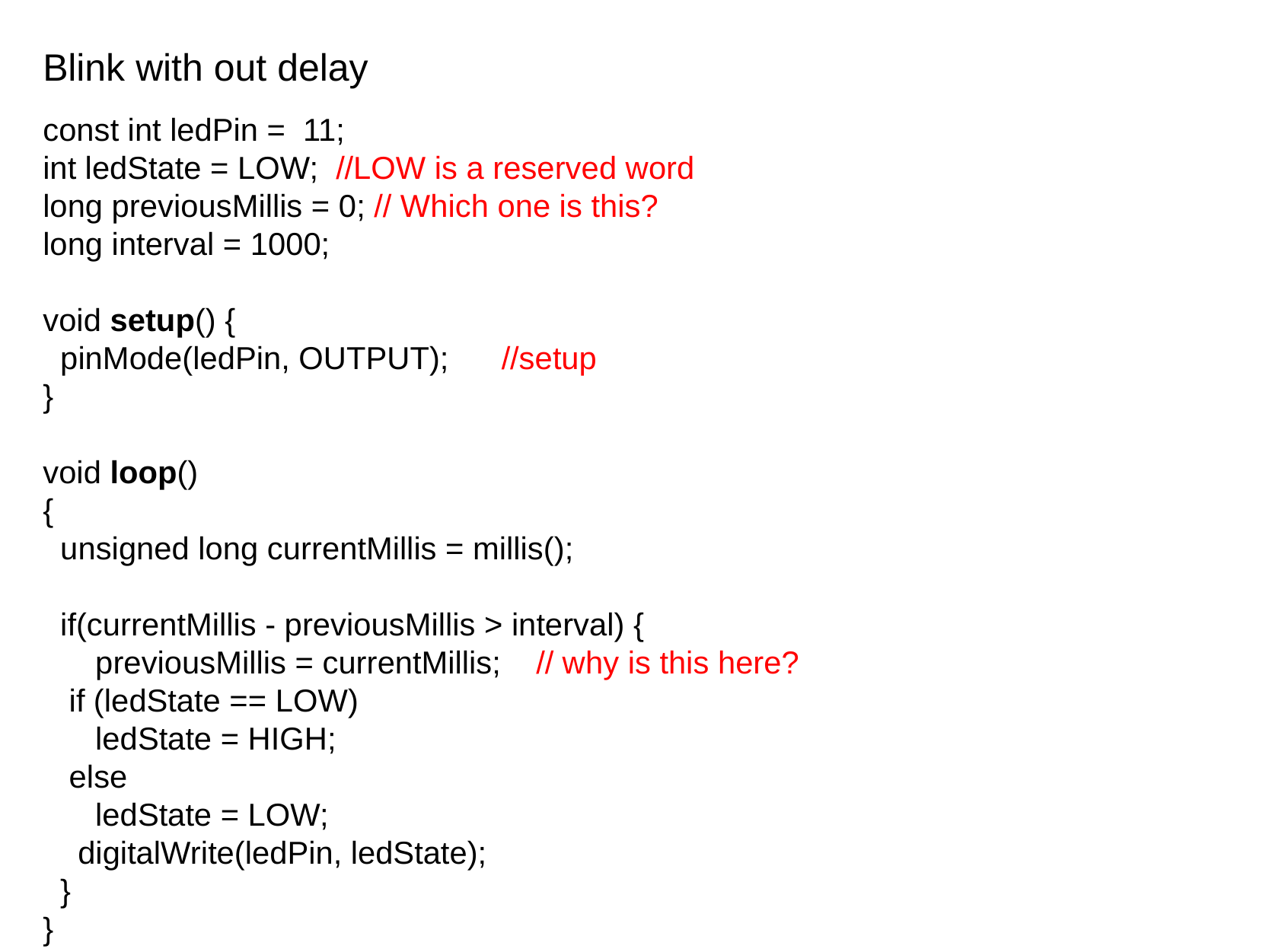

# Blink with out delay
const int ledPin =  11;
int ledState = LOW;  //LOW is a reserved word
long previousMillis = 0; // Which one is this?
long interval = 1000;
void setup() {
  pinMode(ledPin, OUTPUT);      //setup
}
void loop()
{
  unsigned long currentMillis = millis();
 
  if(currentMillis - previousMillis > interval) {
      previousMillis = currentMillis;    // why is this here?
   if (ledState == LOW)
      ledState = HIGH;
   else
      ledState = LOW;
    digitalWrite(ledPin, ledState);
  }
}